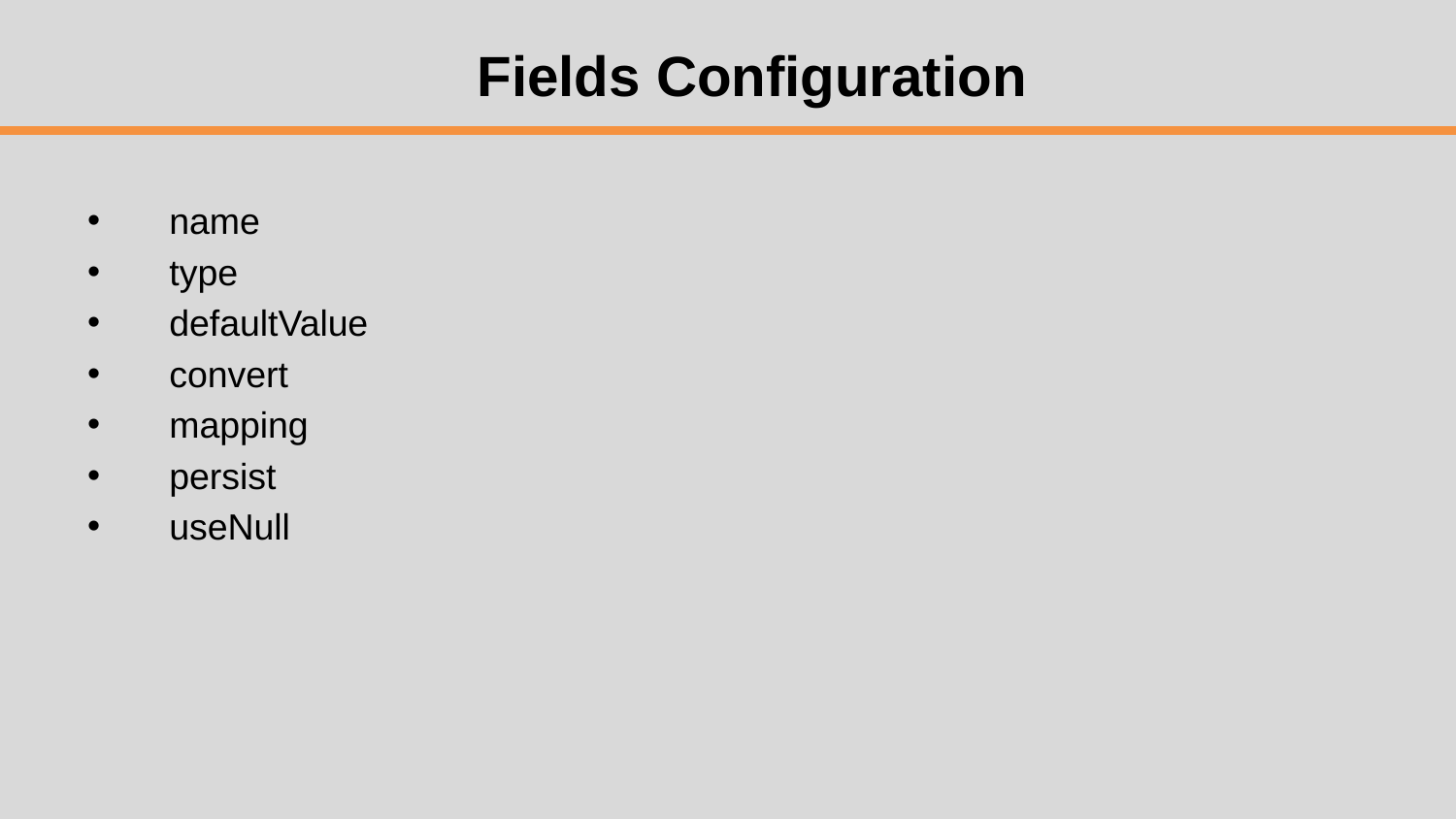

# Fields Configuration
name
type
defaultValue
convert
mapping
persist
useNull